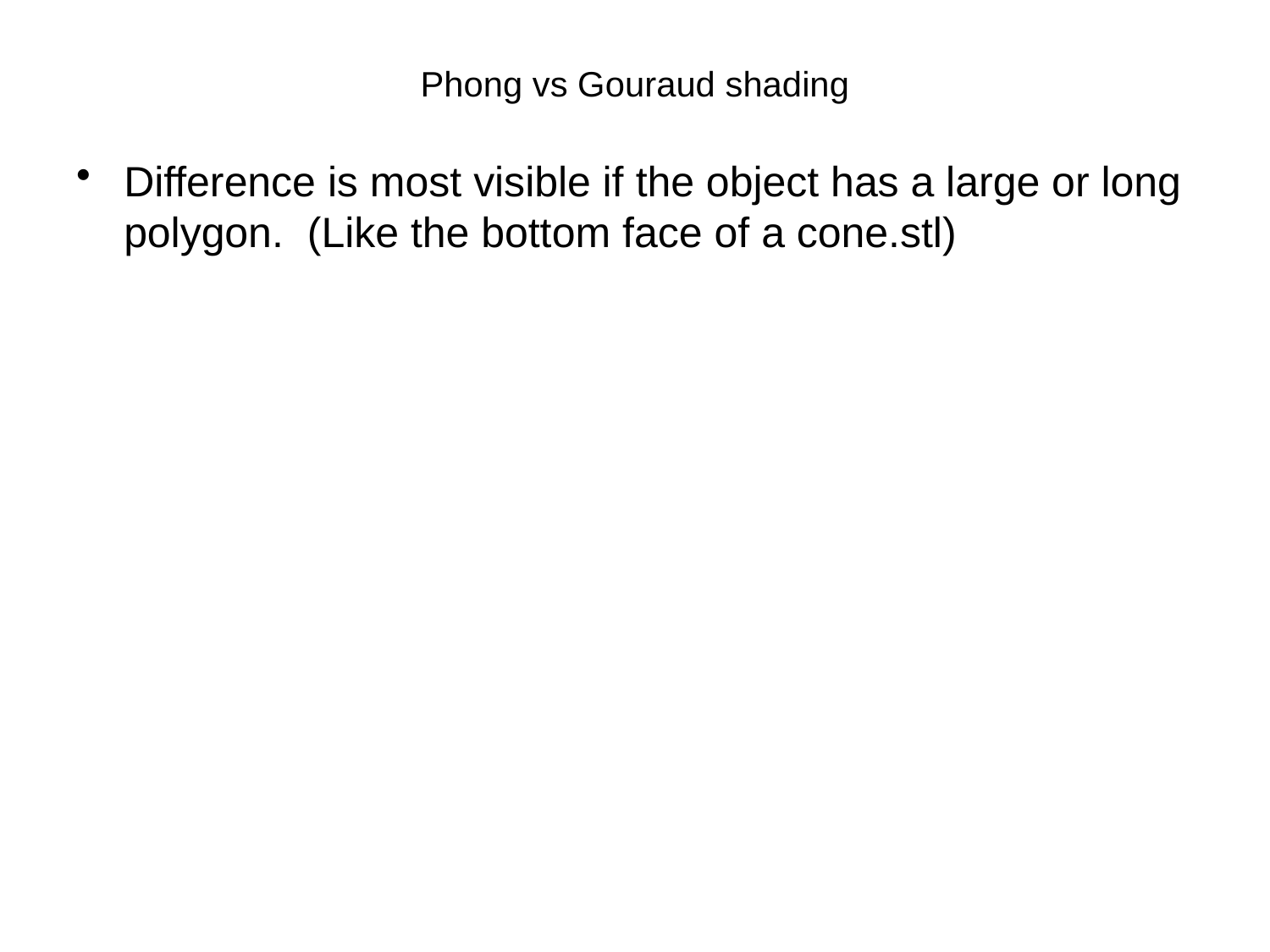

# Phong vs Gouraud shading
Difference is most visible if the object has a large or long polygon.  (Like the bottom face of a cone.stl)